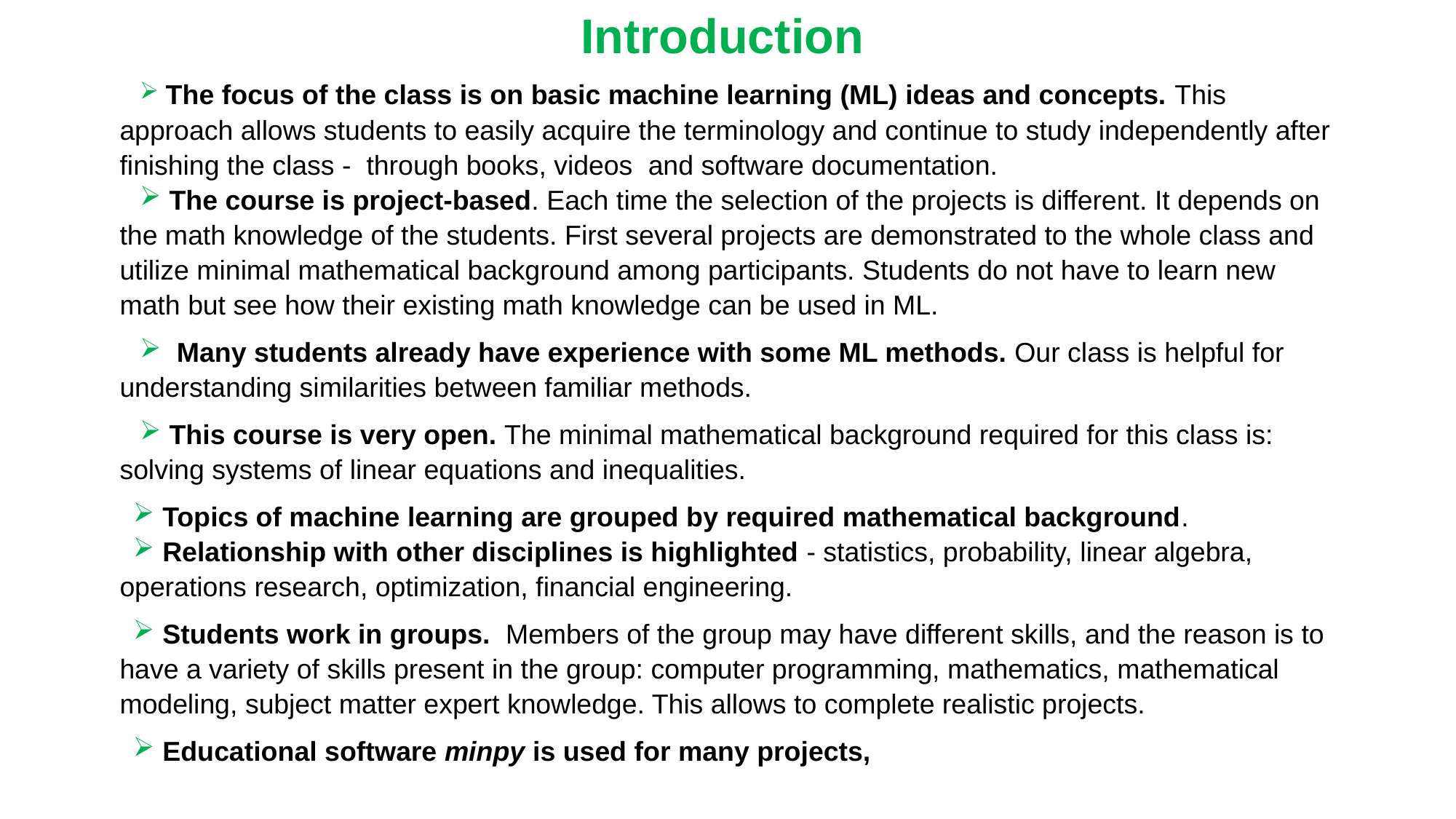

Introduction
 The focus of the class is on basic machine learning (ML) ideas and concepts. This approach allows students to easily acquire the terminology and continue to study independently after finishing the class -  through books, videos  and software documentation.
 The course is project-based. Each time the selection of the projects is different. It depends on the math knowledge of the students. First several projects are demonstrated to the whole class and utilize minimal mathematical background among participants. Students do not have to learn new math but see how their existing math knowledge can be used in ML.
  Many students already have experience with some ML methods. Our class is helpful for understanding similarities between familiar methods.
 This course is very open. The minimal mathematical background required for this class is: solving systems of linear equations and inequalities.
 Topics of machine learning are grouped by required mathematical background.
 Relationship with other disciplines is highlighted - statistics, probability, linear algebra, operations research, optimization, financial engineering.
 Students work in groups.  Members of the group may have different skills, and the reason is to have a variety of skills present in the group: computer programming, mathematics, mathematical modeling, subject matter expert knowledge. This allows to complete realistic projects.
 Educational software minpy is used for many projects,